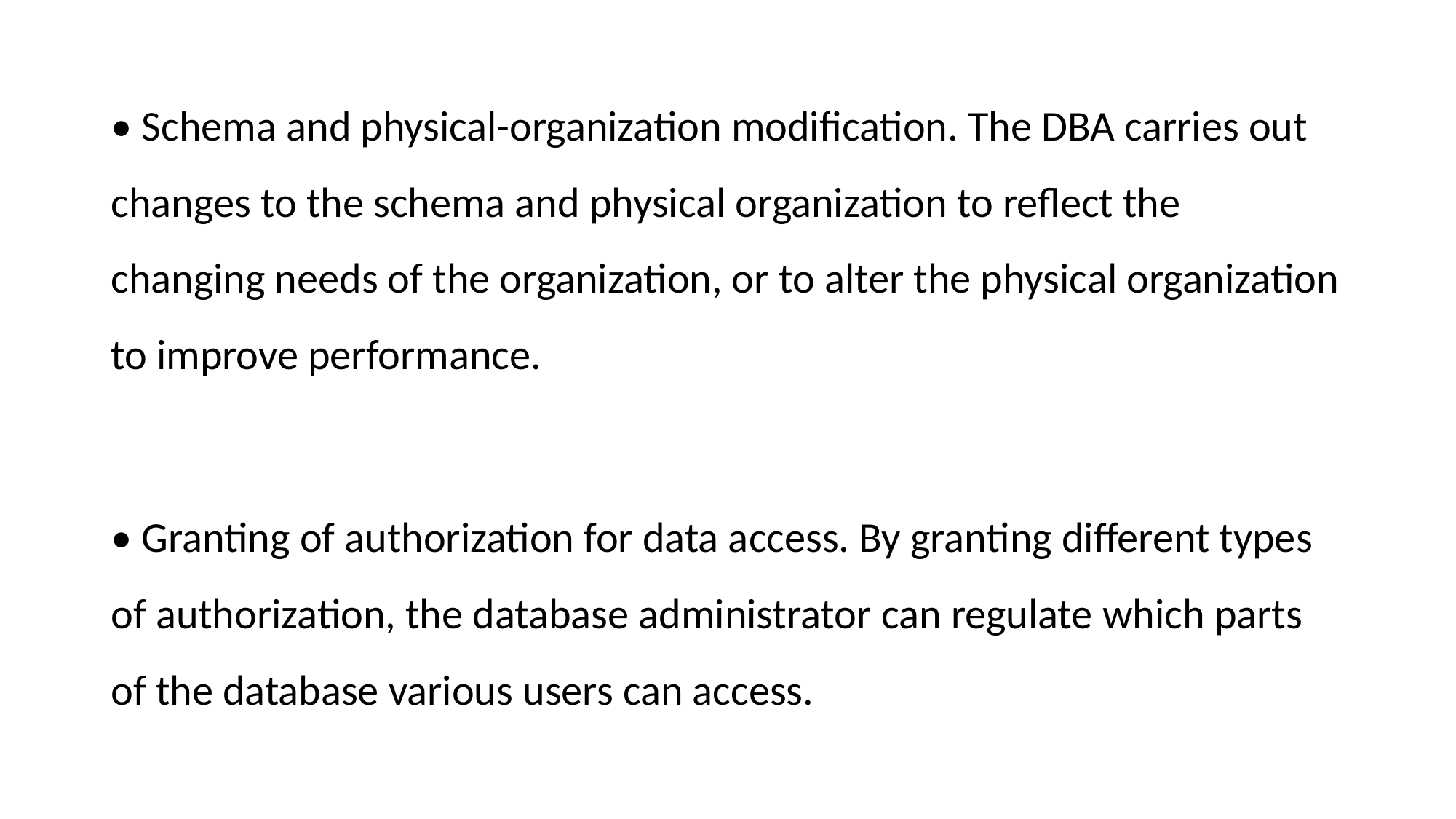

• Schema and physical-organization modification. The DBA carries out changes to the schema and physical organization to reflect the changing needs of the organization, or to alter the physical organization to improve performance.

• Granting of authorization for data access. By granting different types of authorization, the database administrator can regulate which parts of the database various users can access.